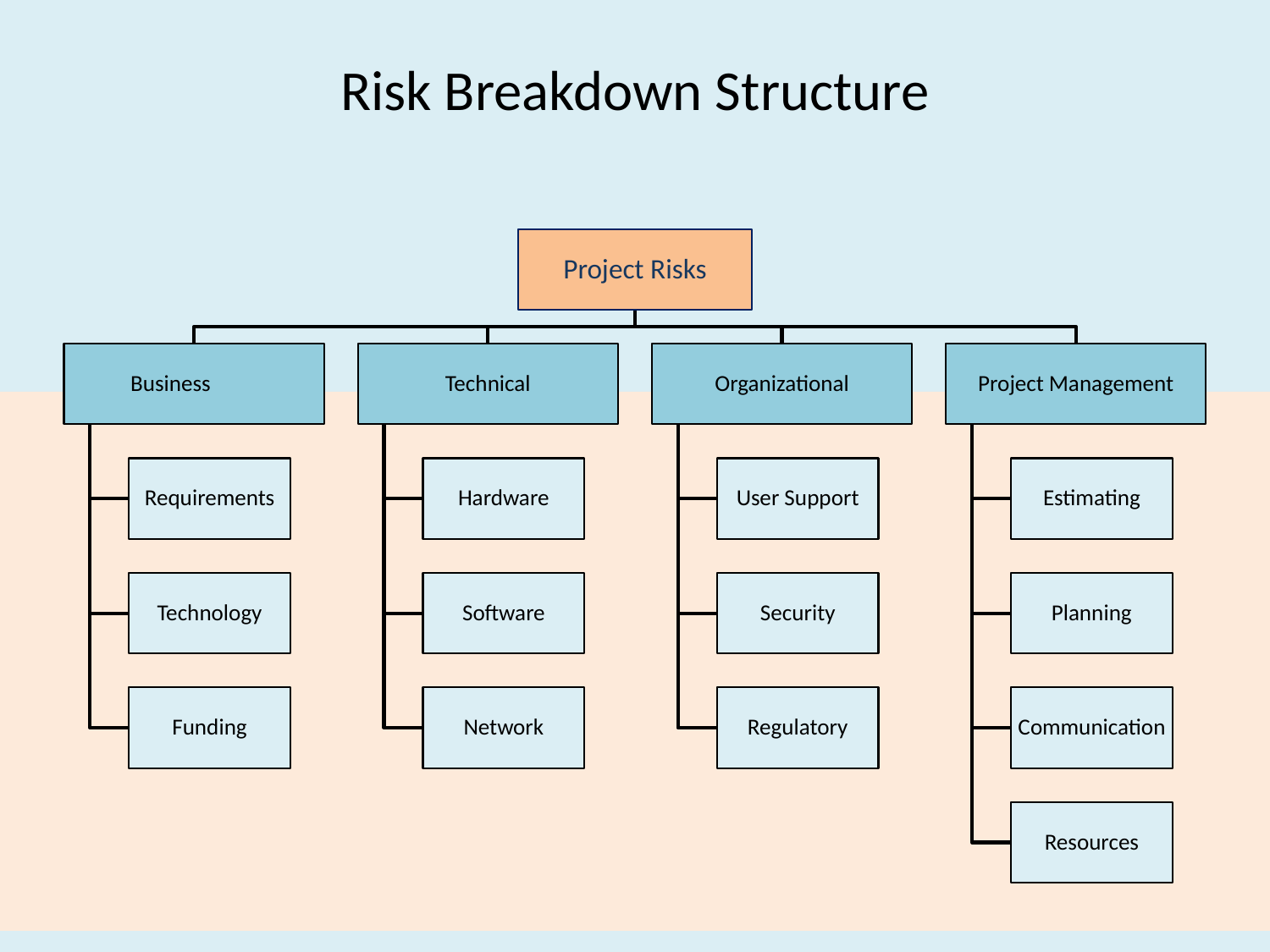

# Risk Breakdown Structure
Project Risks
Business
Requirements
Technology
Funding
Technical
Hardware
Software
Network
Organizational
User Support
Security
Regulatory
Project Management
Estimating
Planning
Communication
Resources